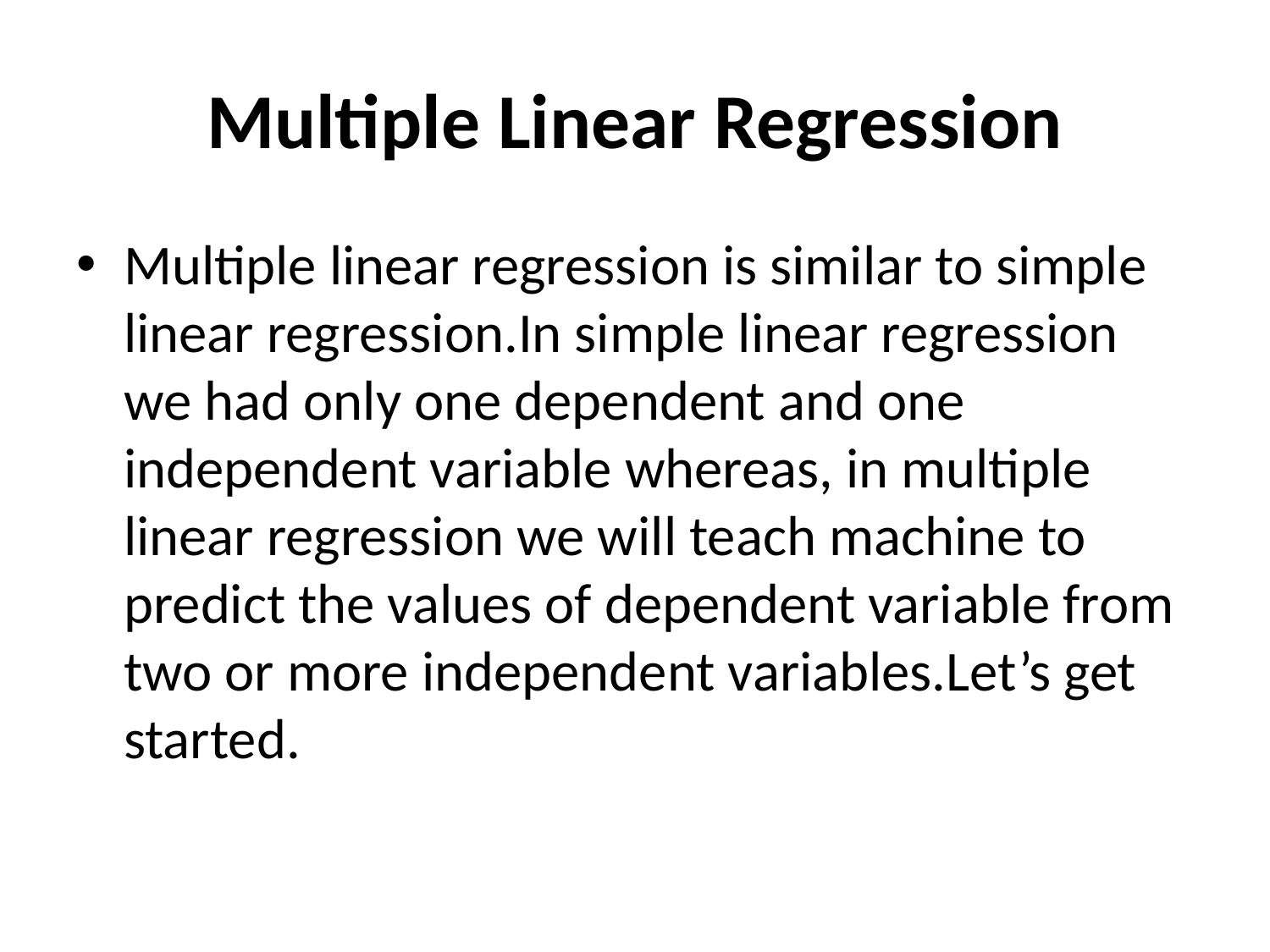

# Multiple Linear Regression
Multiple linear regression is similar to simple linear regression.In simple linear regression we had only one dependent and one independent variable whereas, in multiple linear regression we will teach machine to predict the values of dependent variable from two or more independent variables.Let’s get started.